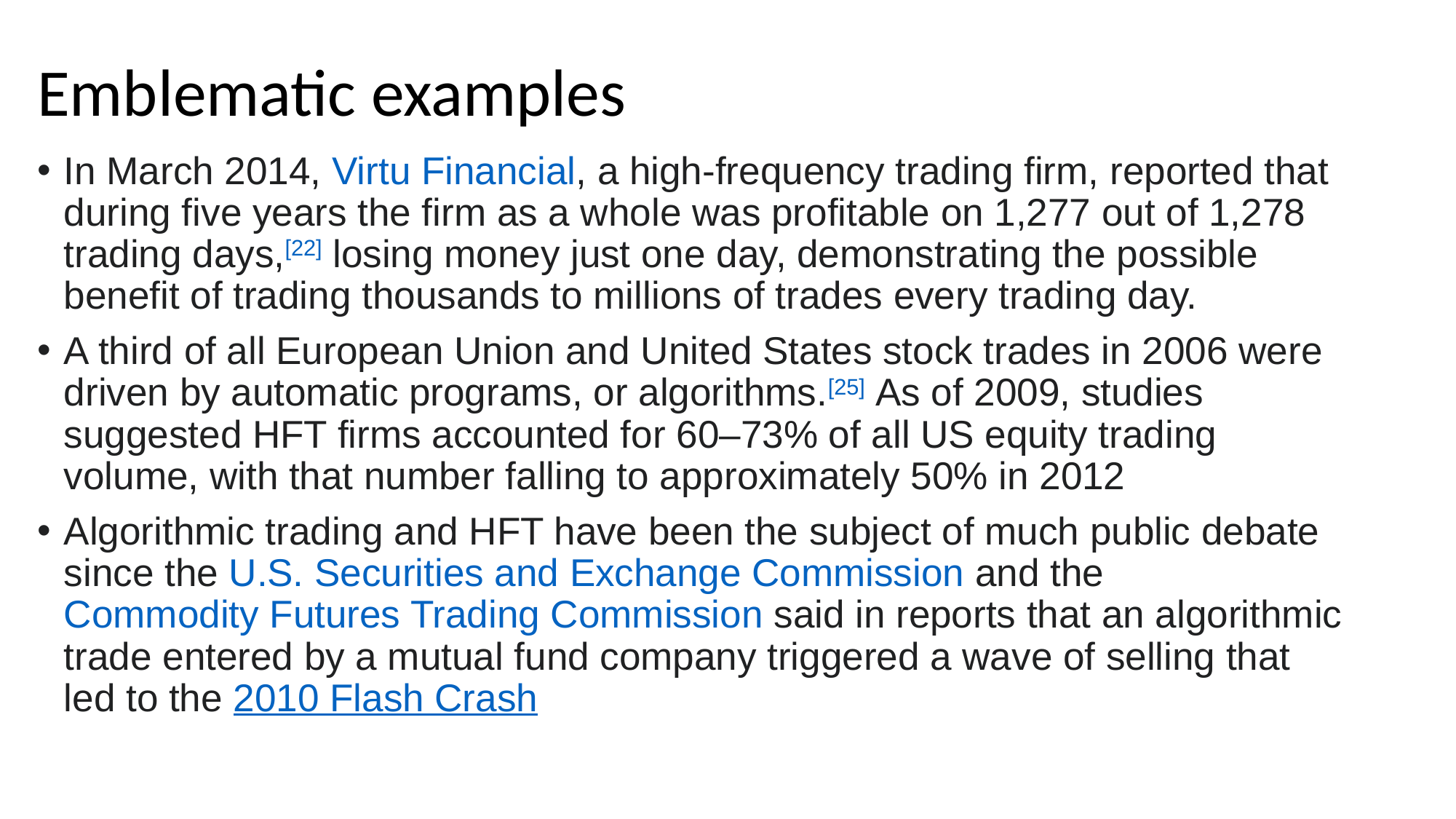

# Emblematic examples
In March 2014, Virtu Financial, a high-frequency trading firm, reported that during five years the firm as a whole was profitable on 1,277 out of 1,278 trading days,[22] losing money just one day, demonstrating the possible benefit of trading thousands to millions of trades every trading day.
A third of all European Union and United States stock trades in 2006 were driven by automatic programs, or algorithms.[25] As of 2009, studies suggested HFT firms accounted for 60–73% of all US equity trading volume, with that number falling to approximately 50% in 2012
Algorithmic trading and HFT have been the subject of much public debate since the U.S. Securities and Exchange Commission and the Commodity Futures Trading Commission said in reports that an algorithmic trade entered by a mutual fund company triggered a wave of selling that led to the 2010 Flash Crash